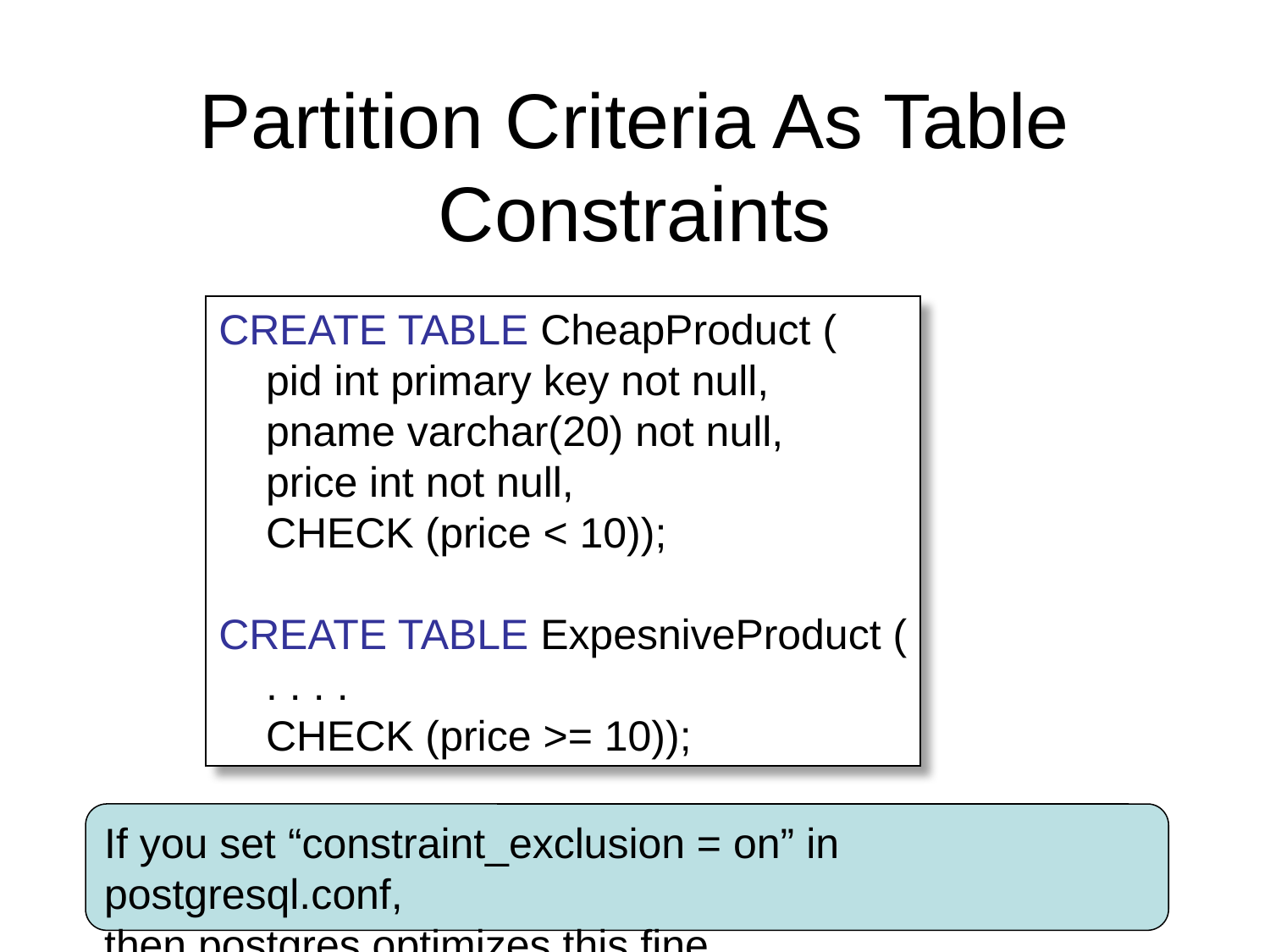

# Partition Criteria As Table Constraints
CREATE TABLE CheapProduct (
    pid int primary key not null,
    pname varchar(20) not null,
    price int not null,
    CHECK (price < 10));

CREATE TABLE ExpesniveProduct (
    . . . .
    CHECK (price >= 10));
If you set “constraint_exclusion = on” in postgresql.conf,
then postgres optimizes this fine.

117